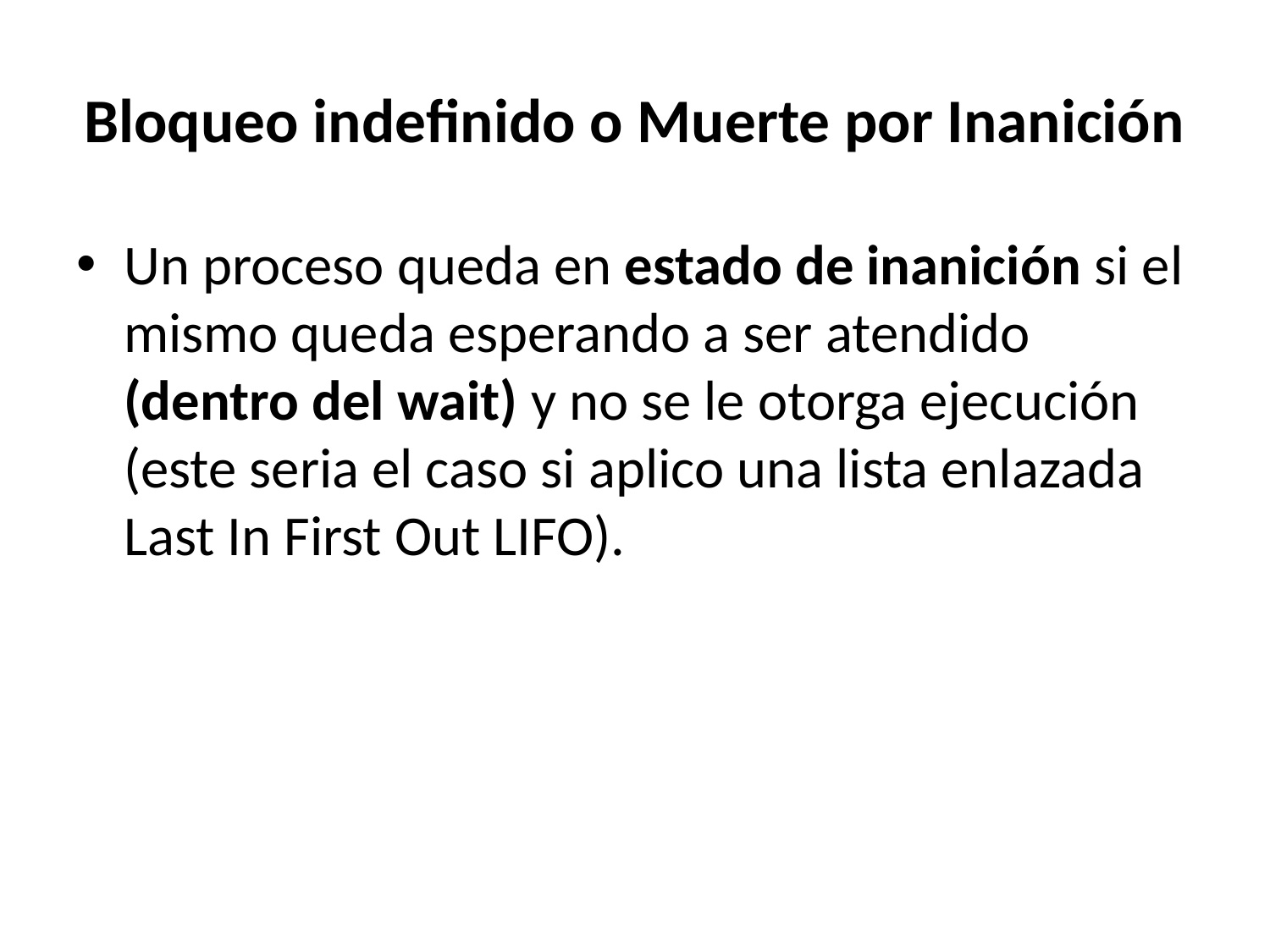

# Bloqueo indefinido o Muerte por Inanición
Un proceso queda en estado de inanición si el mismo queda esperando a ser atendido (dentro del wait) y no se le otorga ejecución (este seria el caso si aplico una lista enlazada Last In First Out LIFO).